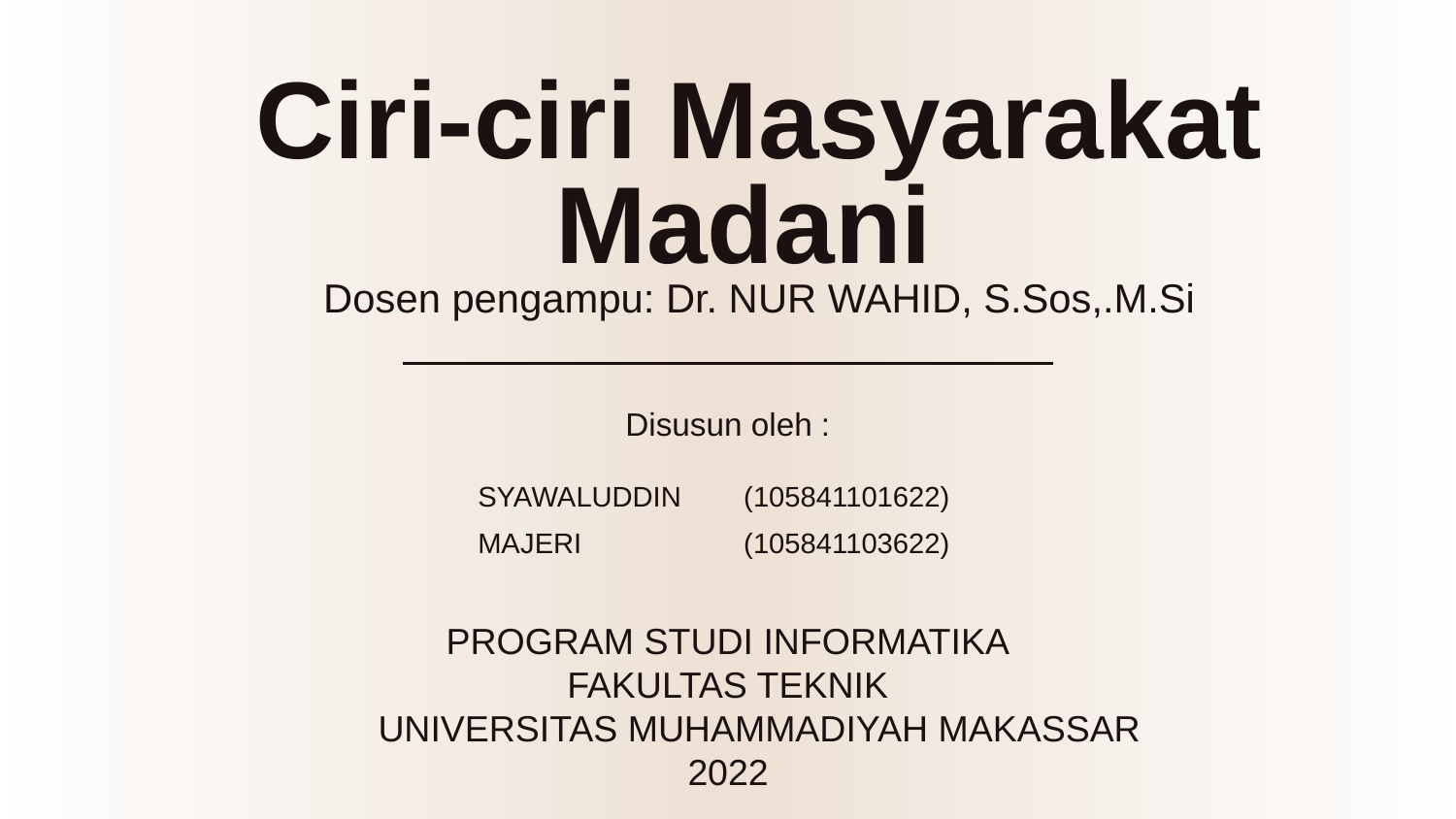

# Ciri-ciri Masyarakat Madani
Dosen pengampu: Dr. NUR WAHID, S.Sos,.M.Si
Disusun oleh :
| SYAWALUDDIN | (105841101622) |
| --- | --- |
| MAJERI | (105841103622) |
PROGRAM STUDI INFORMATIKA
FAKULTAS TEKNIK
UNIVERSITAS MUHAMMADIYAH MAKASSAR
2022